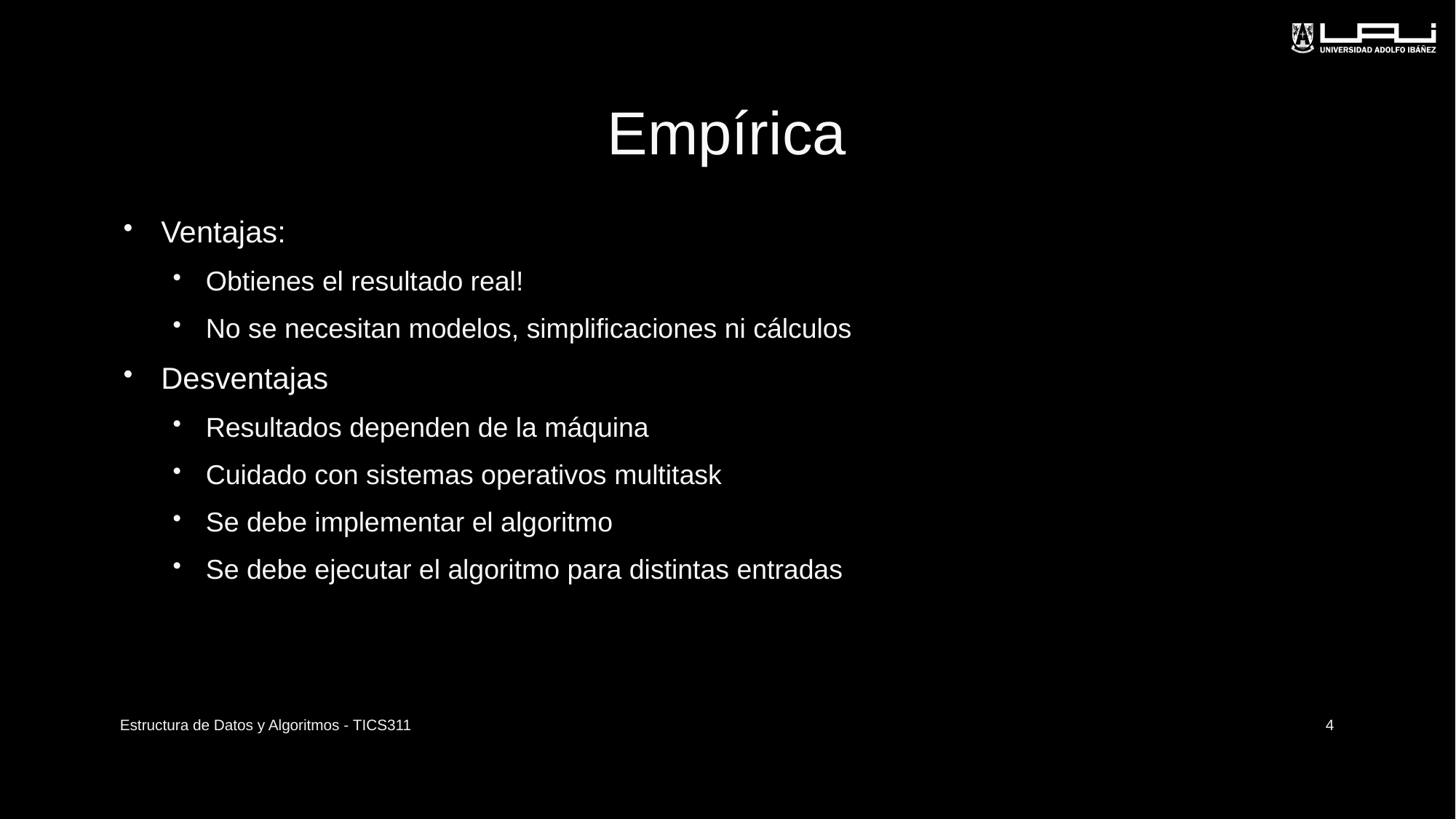

# Empírica
Ventajas:
Obtienes el resultado real!
No se necesitan modelos, simplificaciones ni cálculos
Desventajas
Resultados dependen de la máquina
Cuidado con sistemas operativos multitask
Se debe implementar el algoritmo
Se debe ejecutar el algoritmo para distintas entradas
Estructura de Datos y Algoritmos - TICS311
4